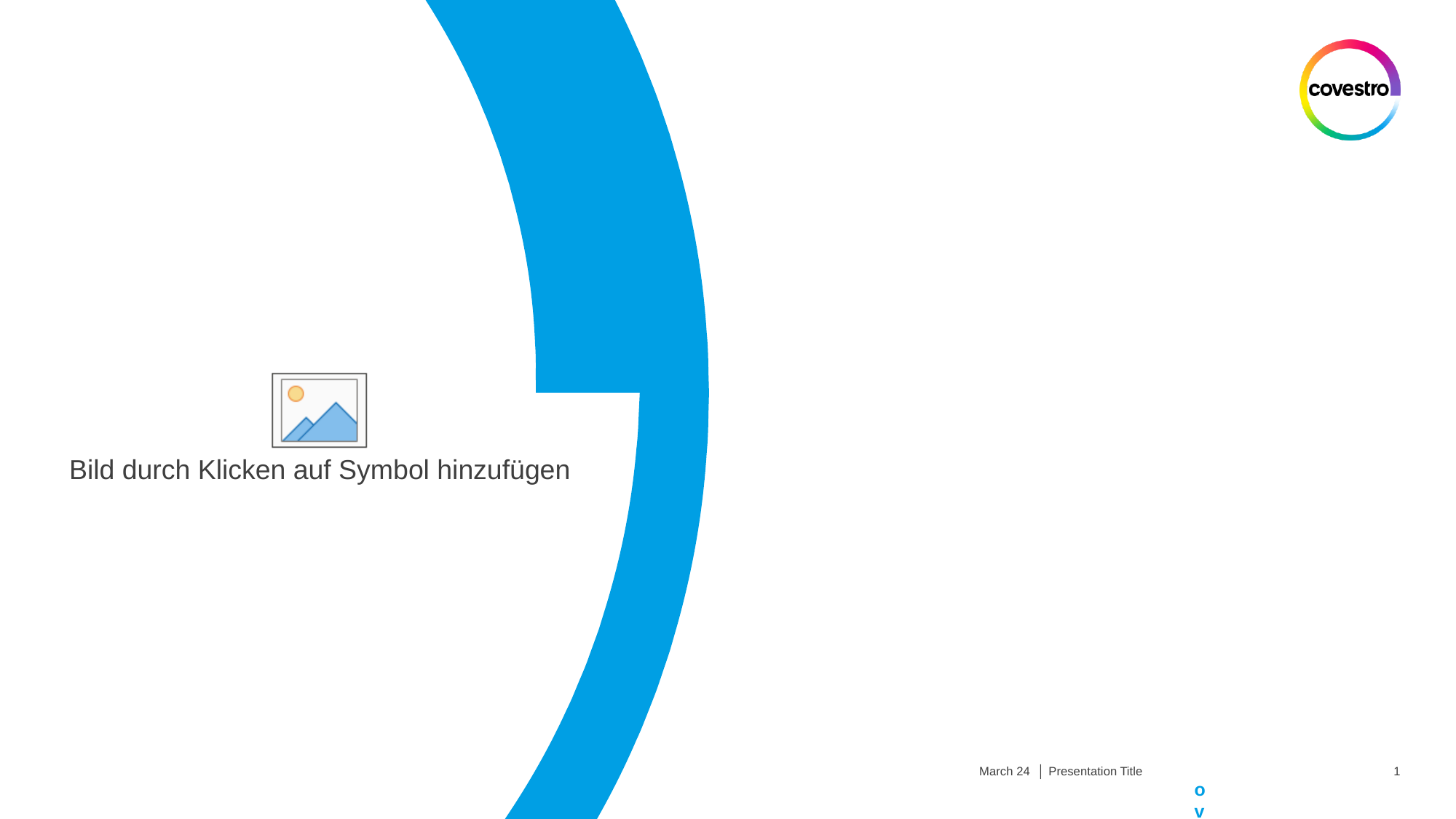

#

March 24
│ Presentation Title
1